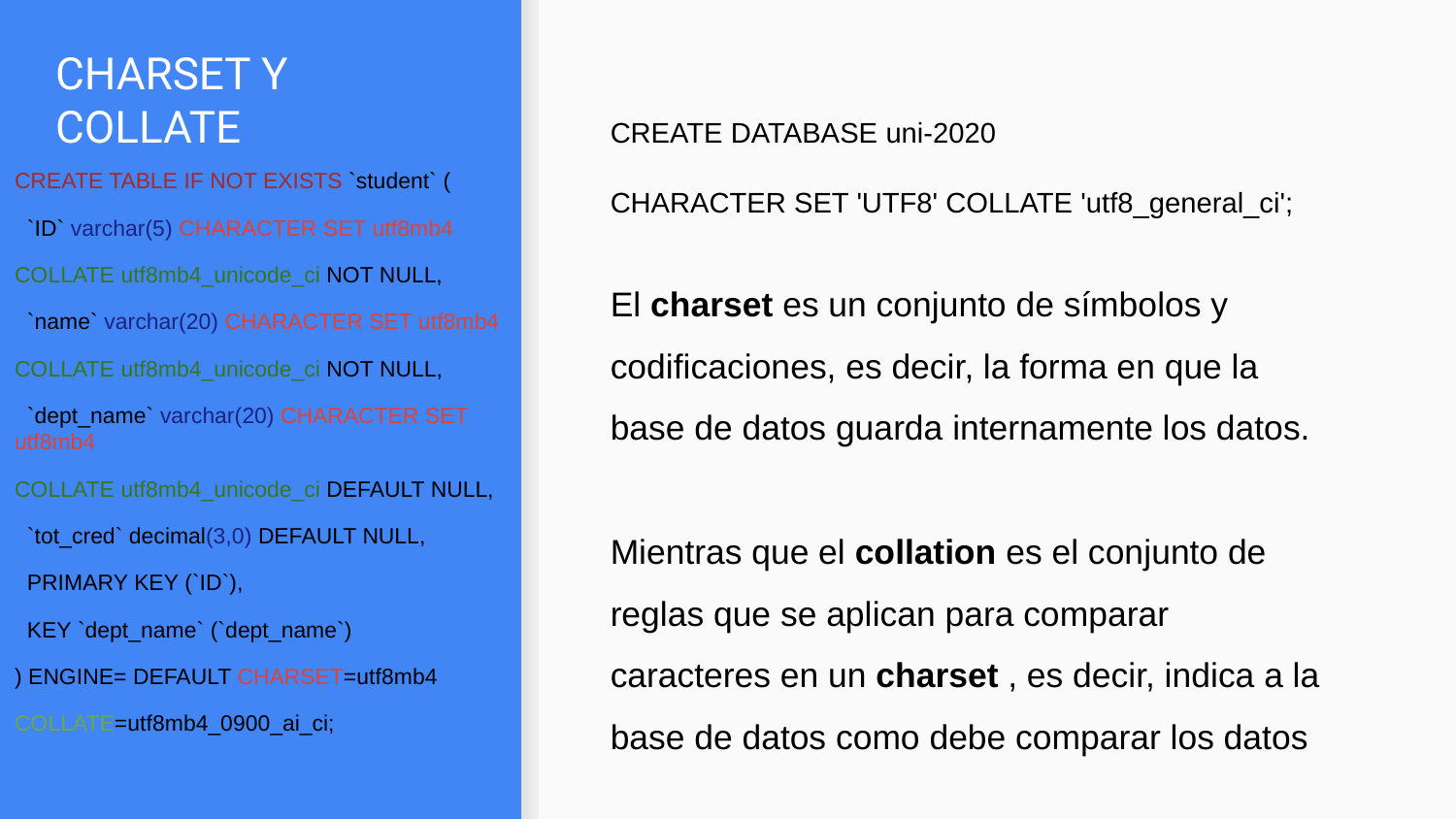

# CHARSET Y COLLATE
CREATE DATABASE uni-2020
CHARACTER SET 'UTF8' COLLATE 'utf8_general_ci';

El charset es un conjunto de símbolos y codificaciones, es decir, la forma en que la base de datos guarda internamente los datos.

Mientras que el collation es el conjunto de reglas que se aplican para comparar caracteres en un charset , es decir, indica a la base de datos como debe comparar los datos

CREATE TABLE IF NOT EXISTS `student` (
  `ID` varchar(5) CHARACTER SET utf8mb4
COLLATE utf8mb4_unicode_ci NOT NULL,
  `name` varchar(20) CHARACTER SET utf8mb4
COLLATE utf8mb4_unicode_ci NOT NULL,
  `dept_name` varchar(20) CHARACTER SET utf8mb4
COLLATE utf8mb4_unicode_ci DEFAULT NULL,
  `tot_cred` decimal(3,0) DEFAULT NULL,
  PRIMARY KEY (`ID`),
  KEY `dept_name` (`dept_name`)
) ENGINE= DEFAULT CHARSET=utf8mb4
COLLATE=utf8mb4_0900_ai_ci;